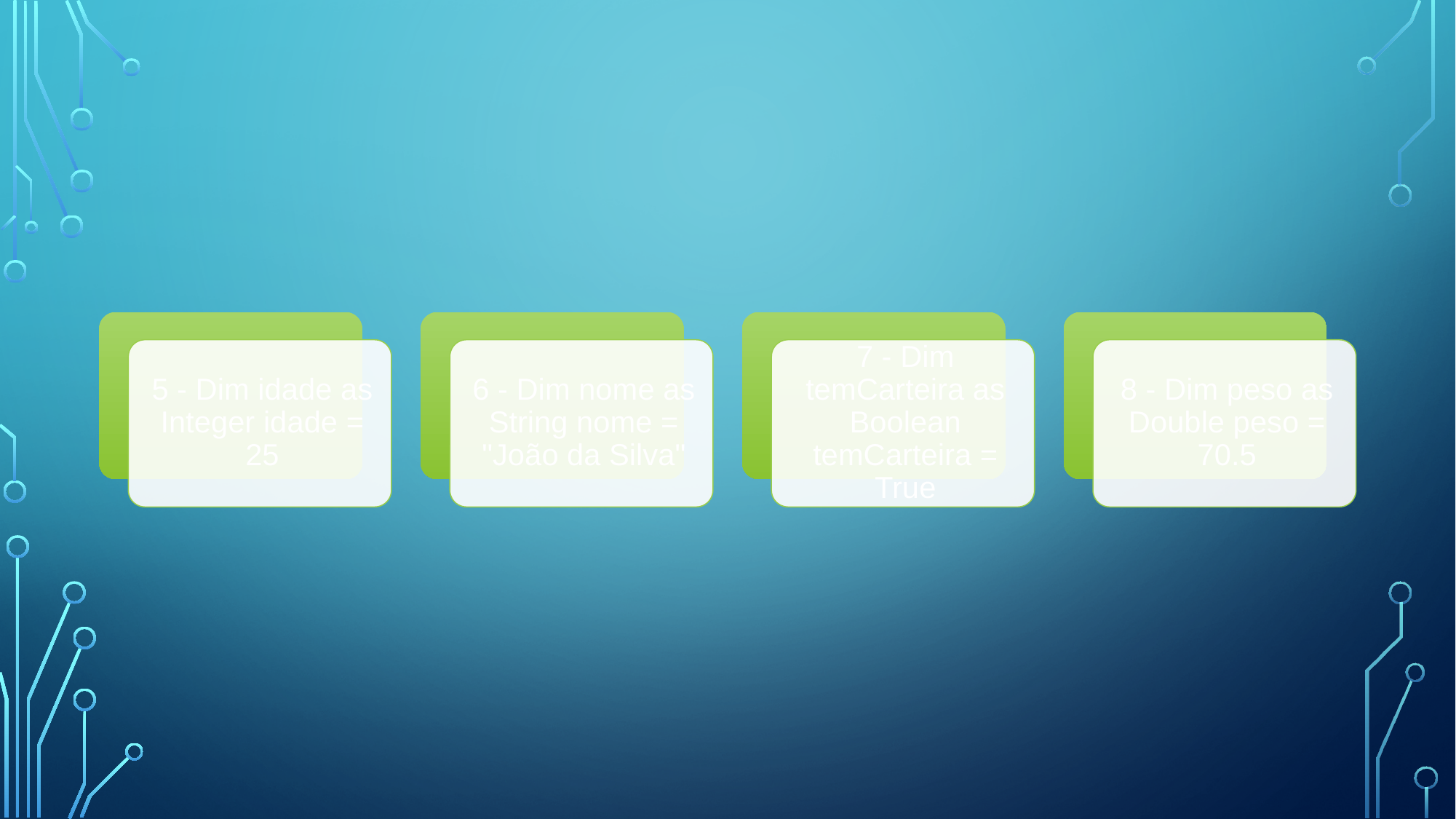

5 - Dim idade as Integer idade = 25
6 - Dim nome as String nome = "João da Silva"
7 - Dim temCarteira as Boolean temCarteira = True
8 - Dim peso as Double peso = 70.5